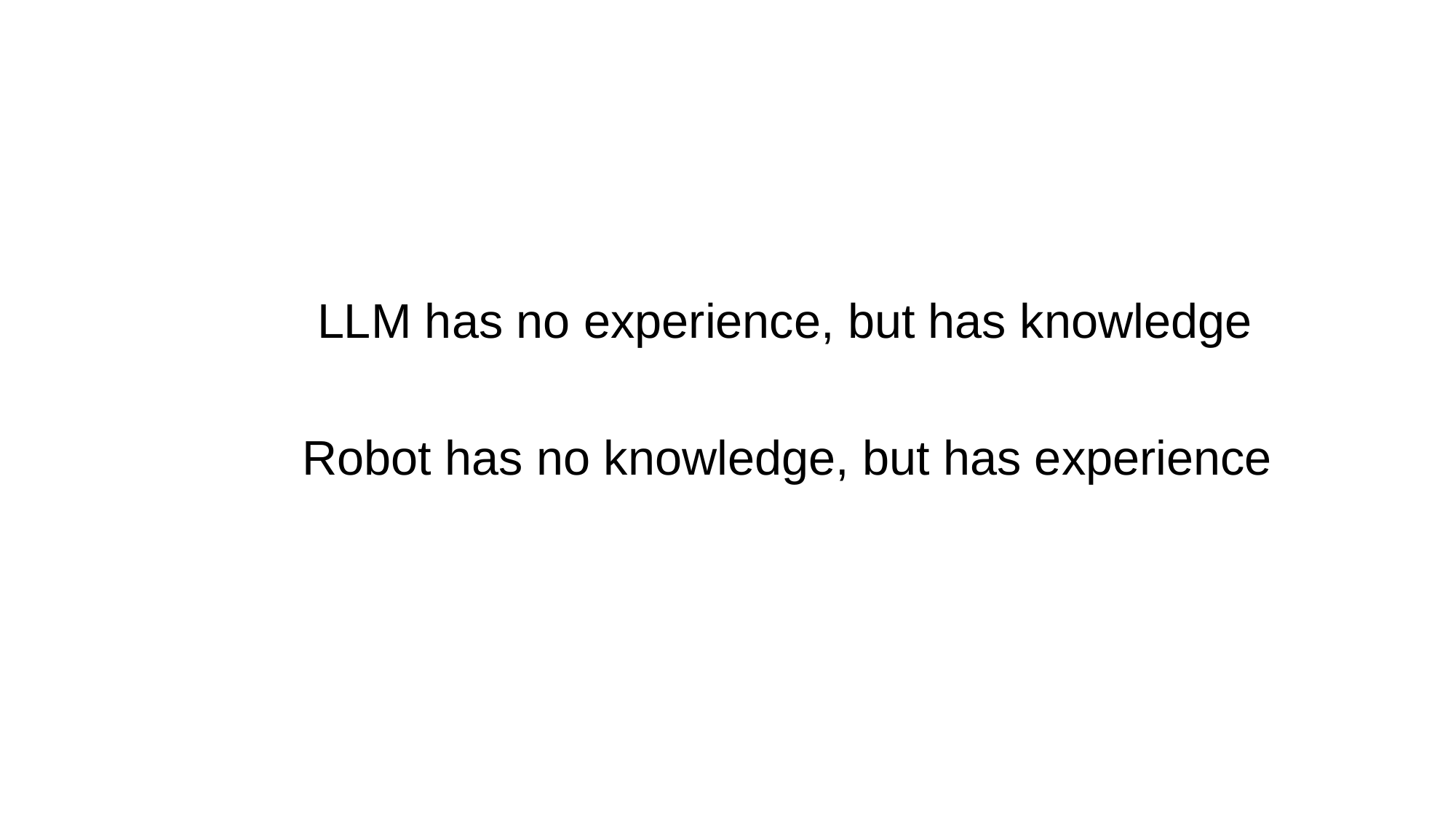

LLM has no experience, but has knowledge
Robot has no knowledge, but has experience